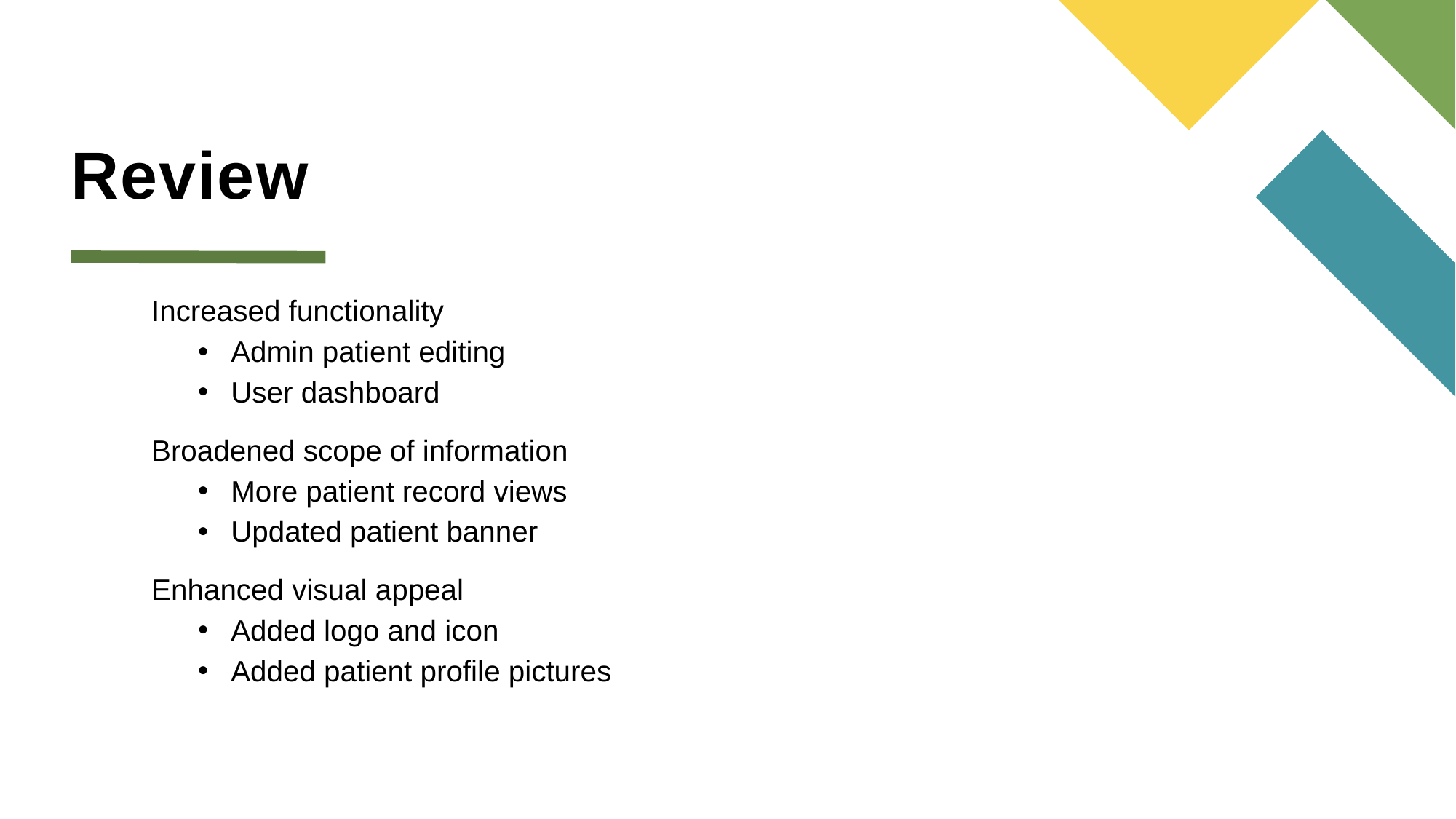

# Review
Increased functionality
Admin patient editing
User dashboard
Broadened scope of information
More patient record views
Updated patient banner
Enhanced visual appeal
Added logo and icon
Added patient profile pictures